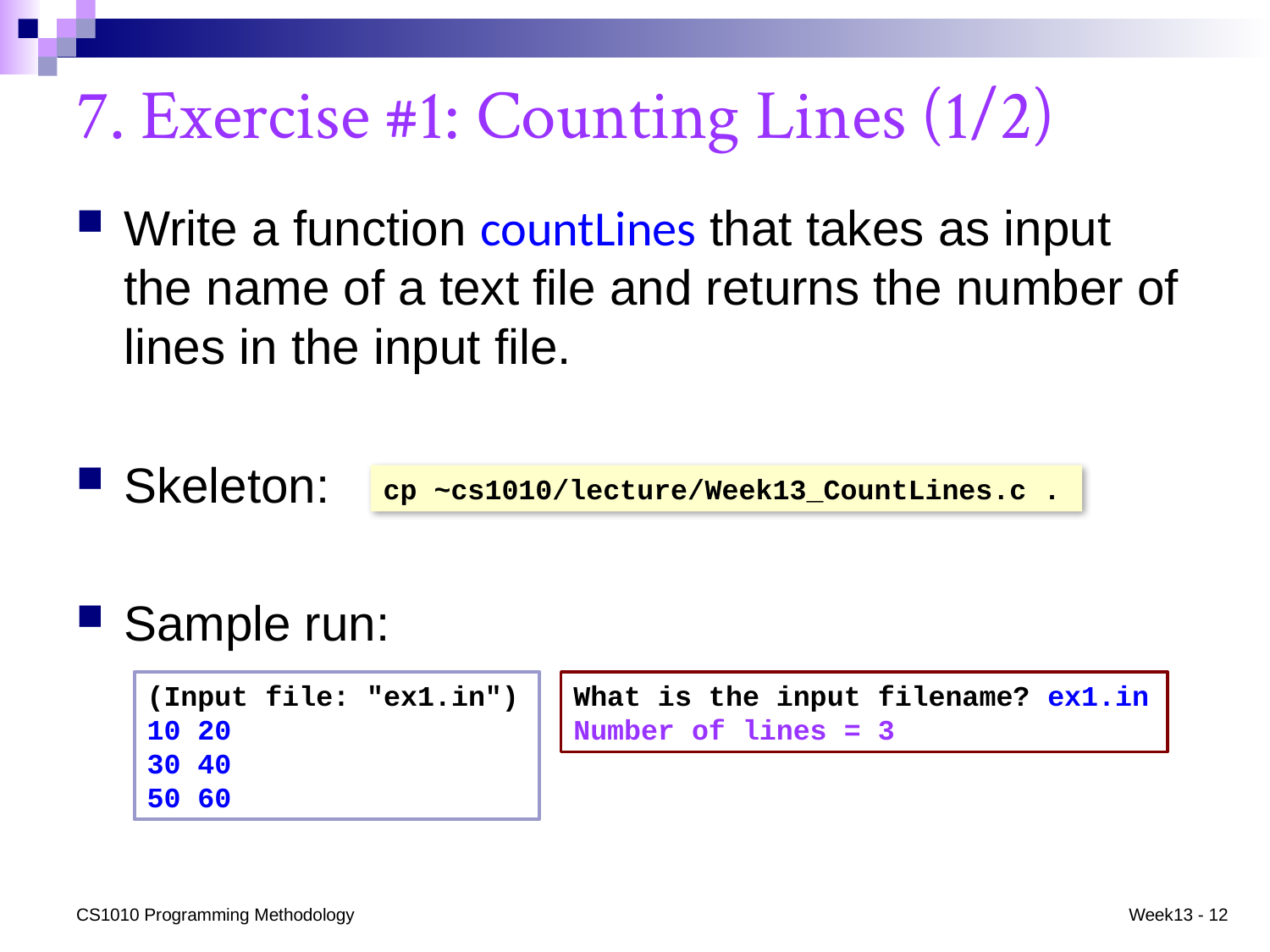

# 7. Exercise #1: Counting Lines (1/2)
Write a function countLines that takes as input the name of a text file and returns the number of lines in the input file.

Skeleton:

Sample run:
cp ~cs1010/lecture/Week13_CountLines.c .
(Input file: "ex1.in")
10 20
30 40
50 60
What is the input filename? ex1.in
Number of lines = 3
CS1010 Programming Methodology
Week13 - 12